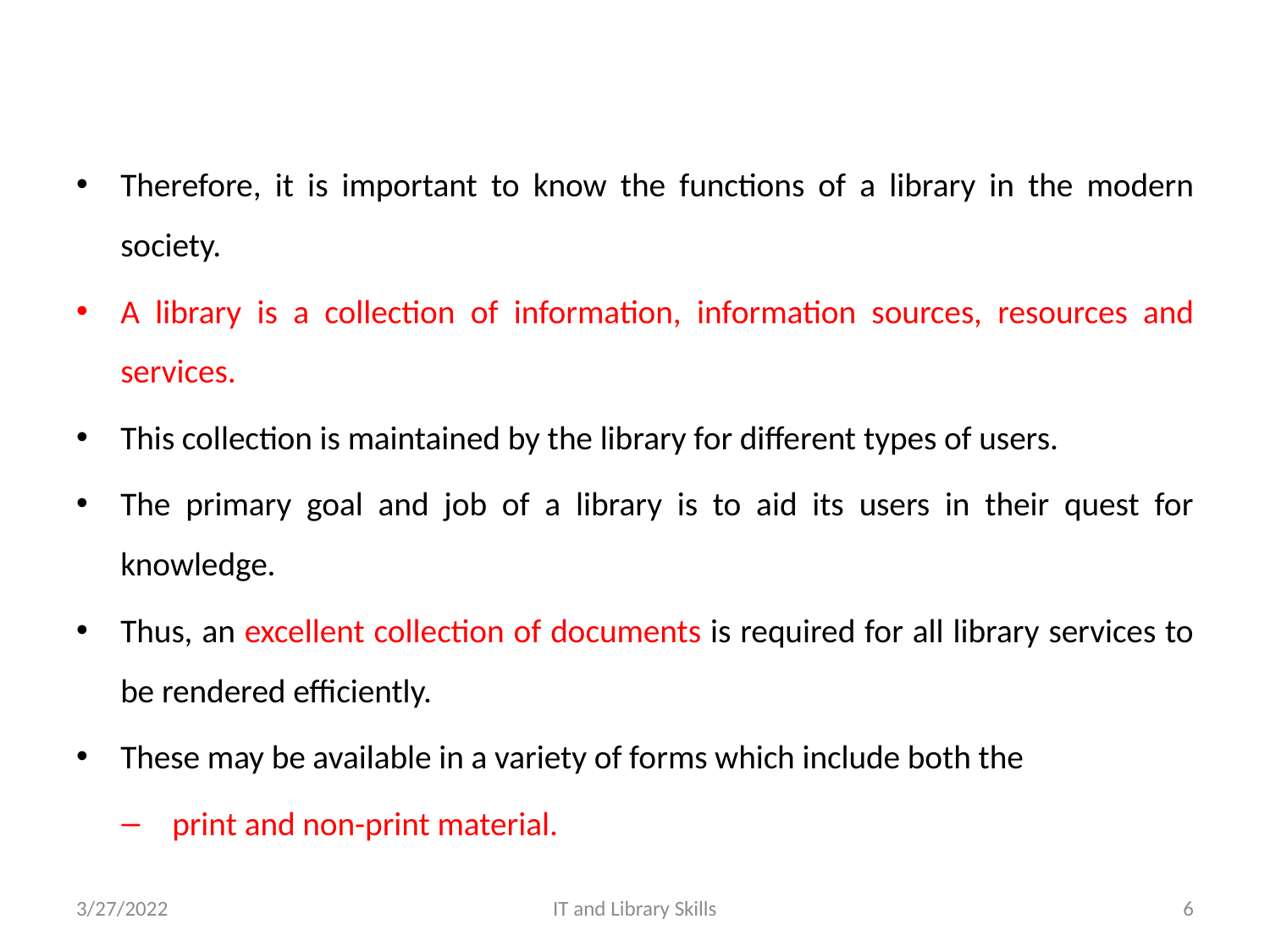

Therefore, it is important to know the functions of a library in the modern society.
A library is a collection of information, information sources, resources and services.
This collection is maintained by the library for different types of users.
The primary goal and job of a library is to aid its users in their quest for knowledge.
Thus, an excellent collection of documents is required for all library services to be rendered efficiently.
These may be available in a variety of forms which include both the
print and non-print material.

3/27/2022
IT and Library Skills
6